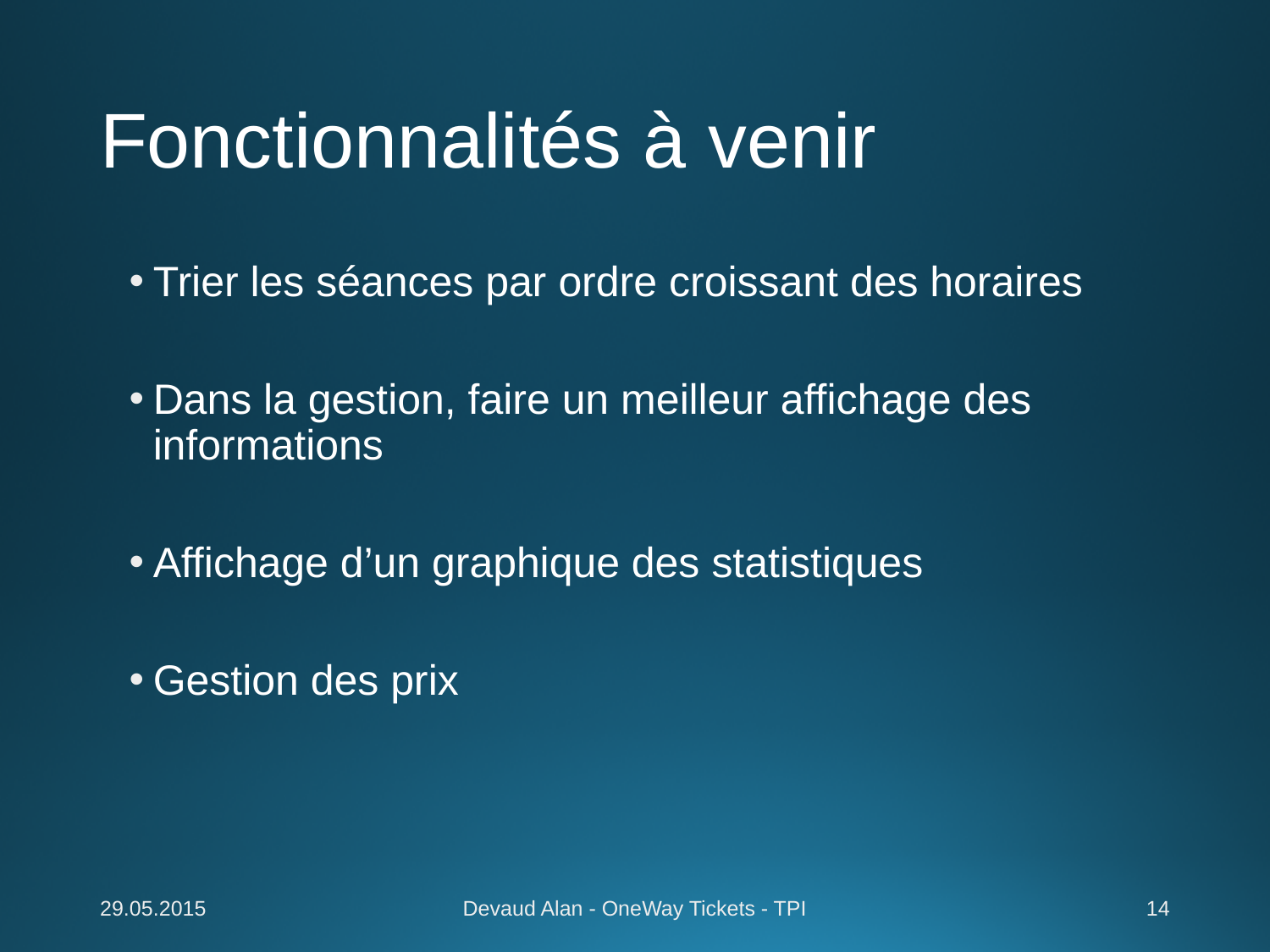

# Fonctionnalités à venir
Trier les séances par ordre croissant des horaires

Dans la gestion, faire un meilleur affichage des informations

Affichage d’un graphique des statistiques

Gestion des prix

29.05.2015
Devaud Alan - OneWay Tickets - TPI
14